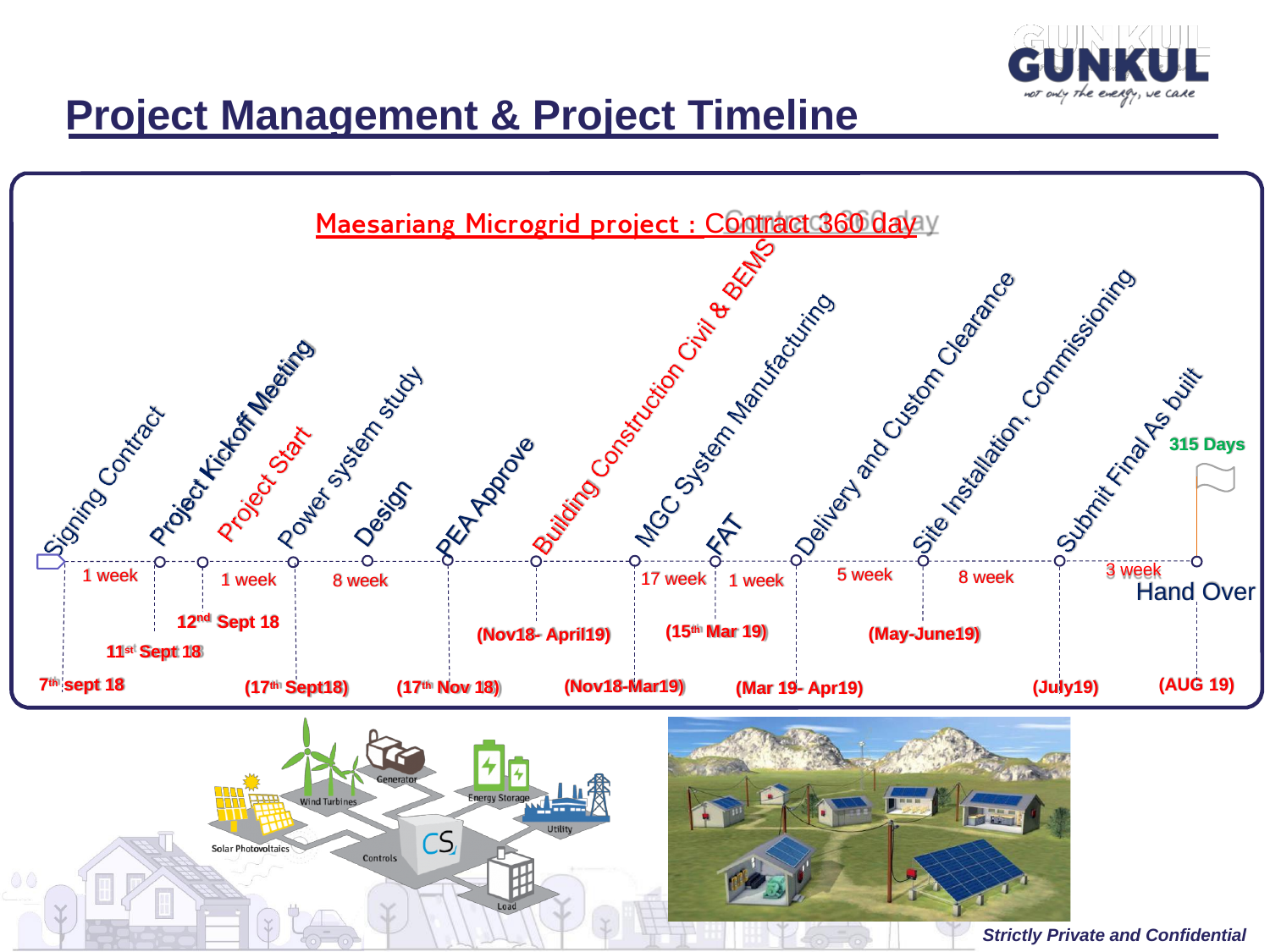

# Project Management & Project Timeline

Maesariang Microgrid project : Contract 360 day

315 Days

3 week
Hand Over

5 week

1 week

8 week

17 week

1 week
8 week
1 week

nd
12	Sept 18

(15th  Mar 19)
(May-June19)
(Nov18- April19)

11st  Sept 18

7th  sept 18
(AUG 19)
(Nov18-Mar19)
(17th  Sept18)
(17th  Nov 18)
(July19)
(Mar 19- Apr19)

Strictly Private and Confidential